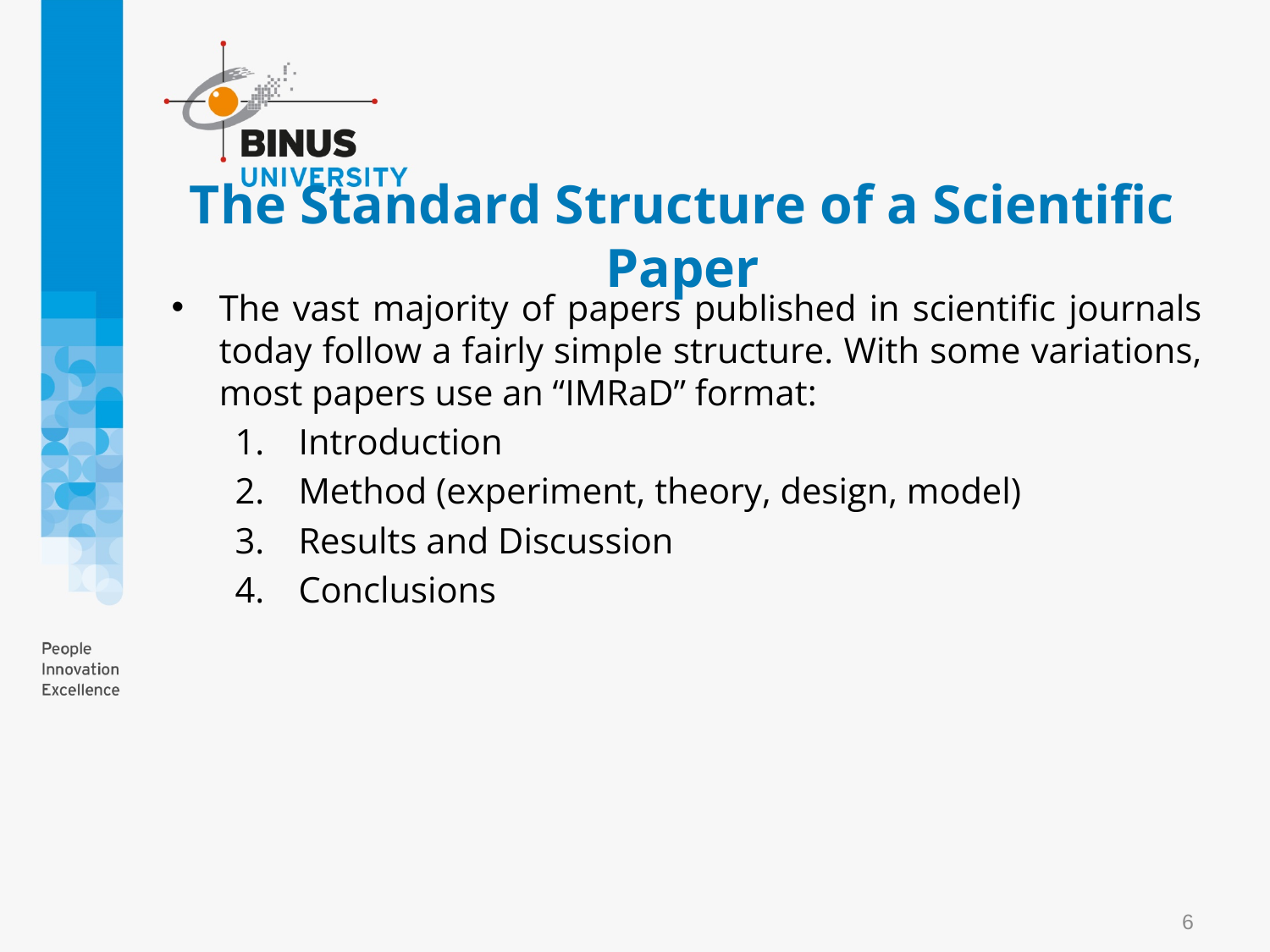

# The Standard Structure of a Scientific Paper
The vast majority of papers published in scientific journals today follow a fairly simple structure. With some variations, most papers use an “IMRaD” format:
Introduction
Method (experiment, theory, design, model)
Results and Discussion
Conclusions

6